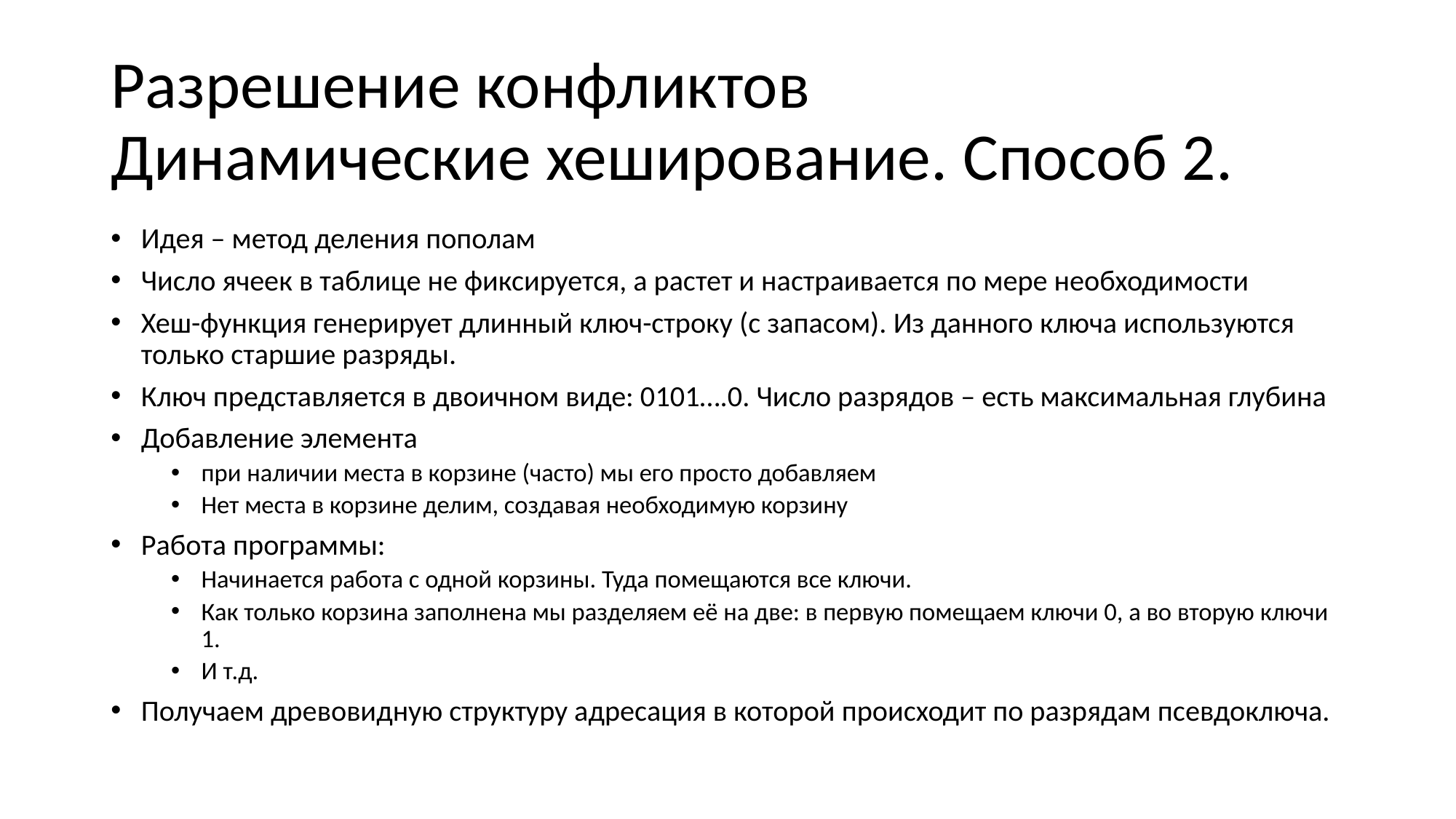

# Разрешение конфликтов Динамические хеширование. Способ 2.
Идея – метод деления пополам
Число ячеек в таблице не фиксируется, а растет и настраивается по мере необходимости
Хеш-функция генерирует длинный ключ-строку (с запасом). Из данного ключа используются только старшие разряды.
Ключ представляется в двоичном виде: 0101….0. Число разрядов – есть максимальная глубина
Добавление элемента
при наличии места в корзине (часто) мы его просто добавляем
Нет места в корзине делим, создавая необходимую корзину
Работа программы:
Начинается работа с одной корзины. Туда помещаются все ключи.
Как только корзина заполнена мы разделяем её на две: в первую помещаем ключи 0, а во вторую ключи 1.
И т.д.
Получаем древовидную структуру адресация в которой происходит по разрядам псевдоключа.